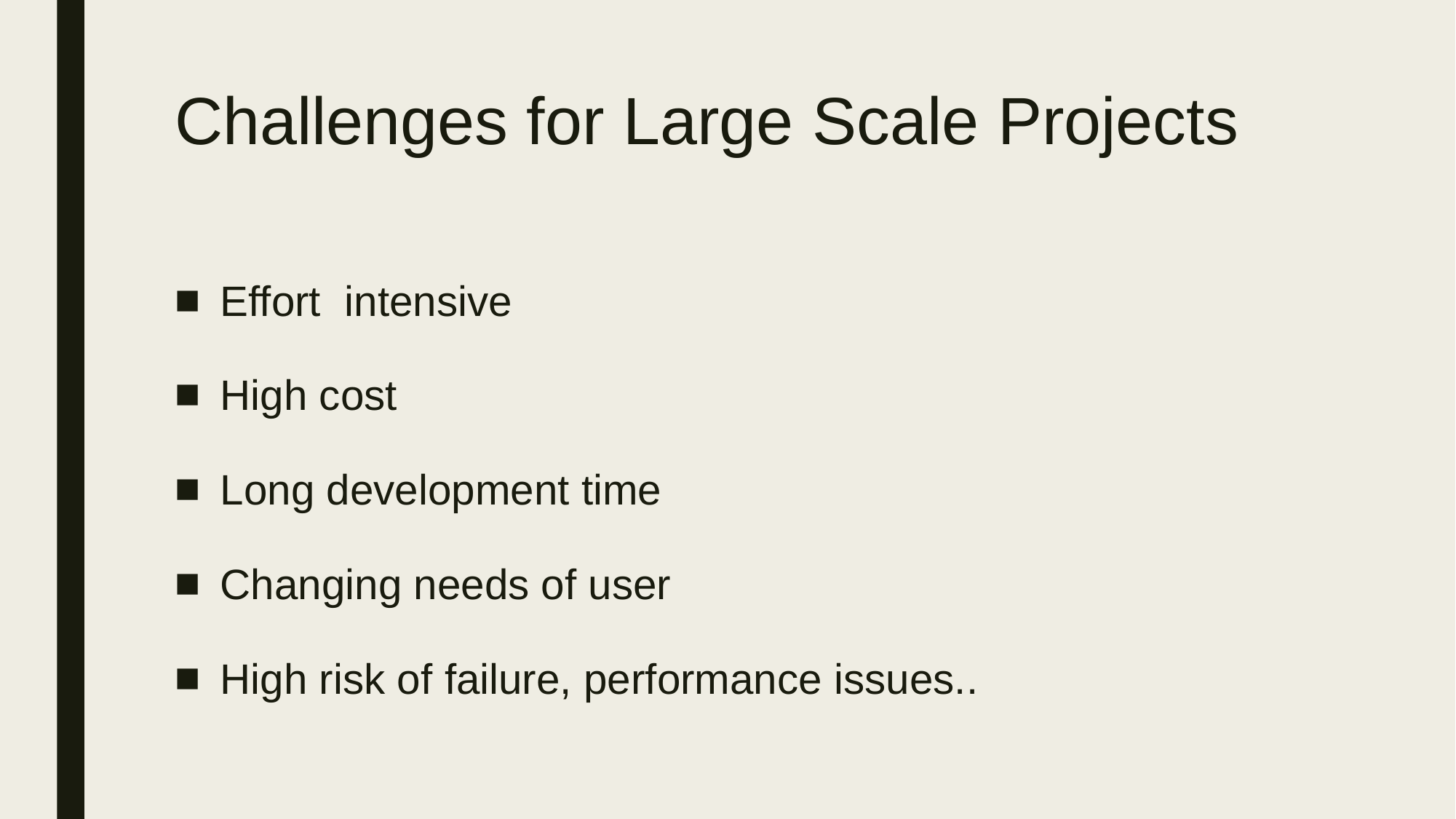

# Challenges for Large Scale Projects
Effort  intensive
High cost
Long development time
Changing needs of user
High risk of failure, performance issues..